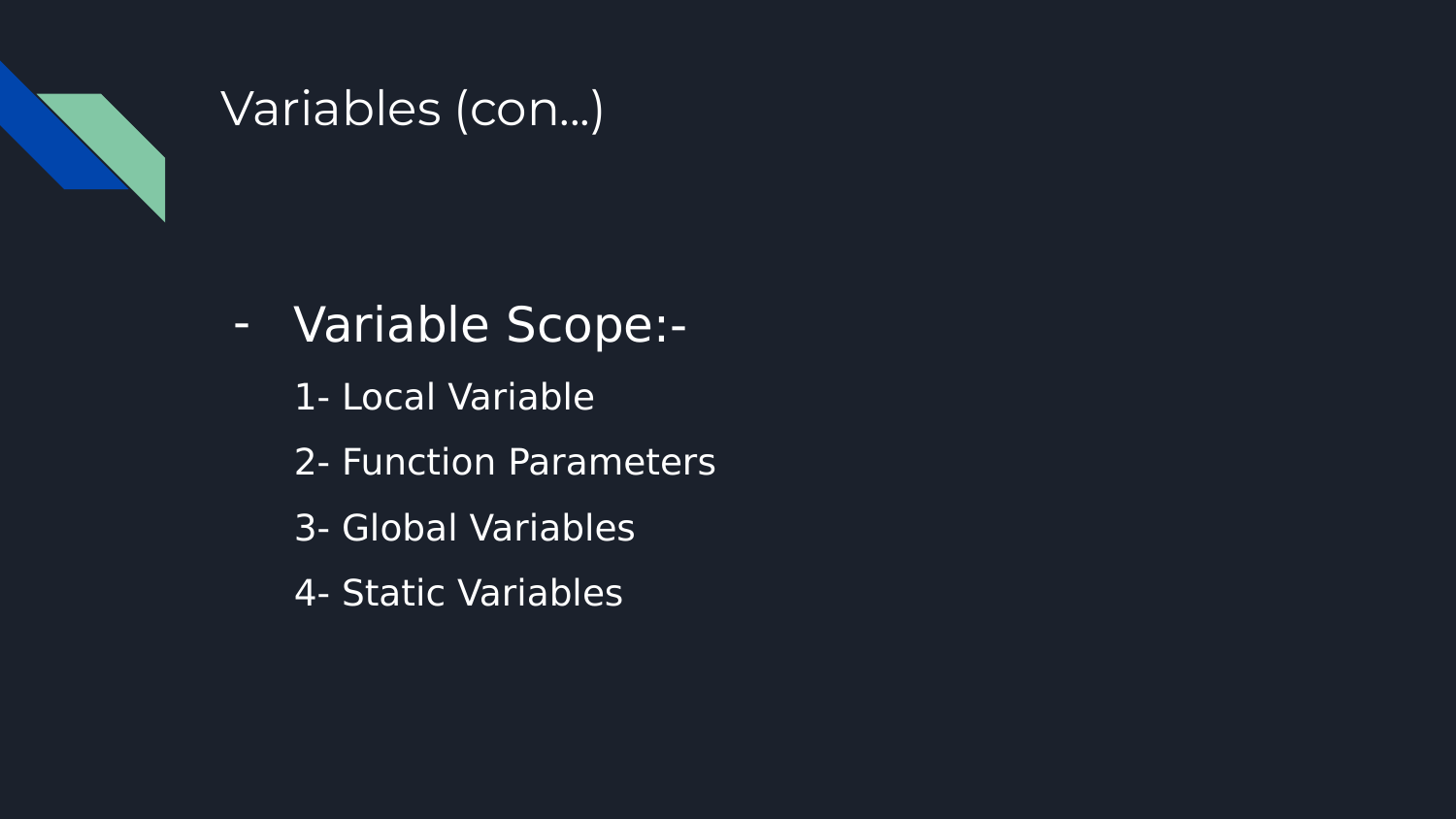

# Variables (con...)

Variable Scope:-
1- Local Variable
2- Function Parameters
3- Global Variables
4- Static Variables